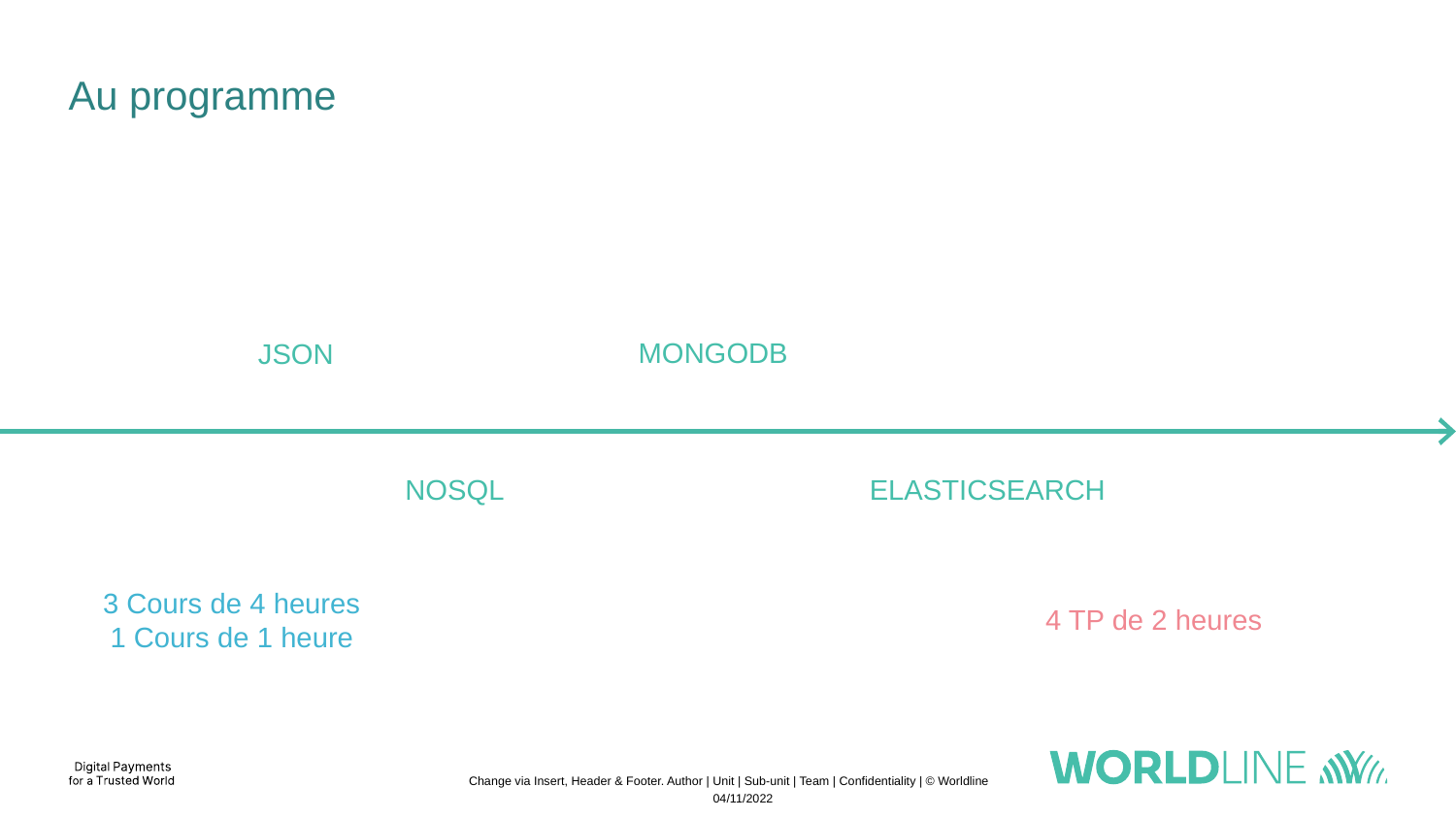

# Au programme
MONGODB
JSON
NOSQL
ELASTICSEARCH
3 Cours de 4 heures
1 Cours de 1 heure
4 TP de 2 heures
Change via Insert, Header & Footer. Author | Unit | Sub-unit | Team | Confidentiality | © Worldline
04/11/2022